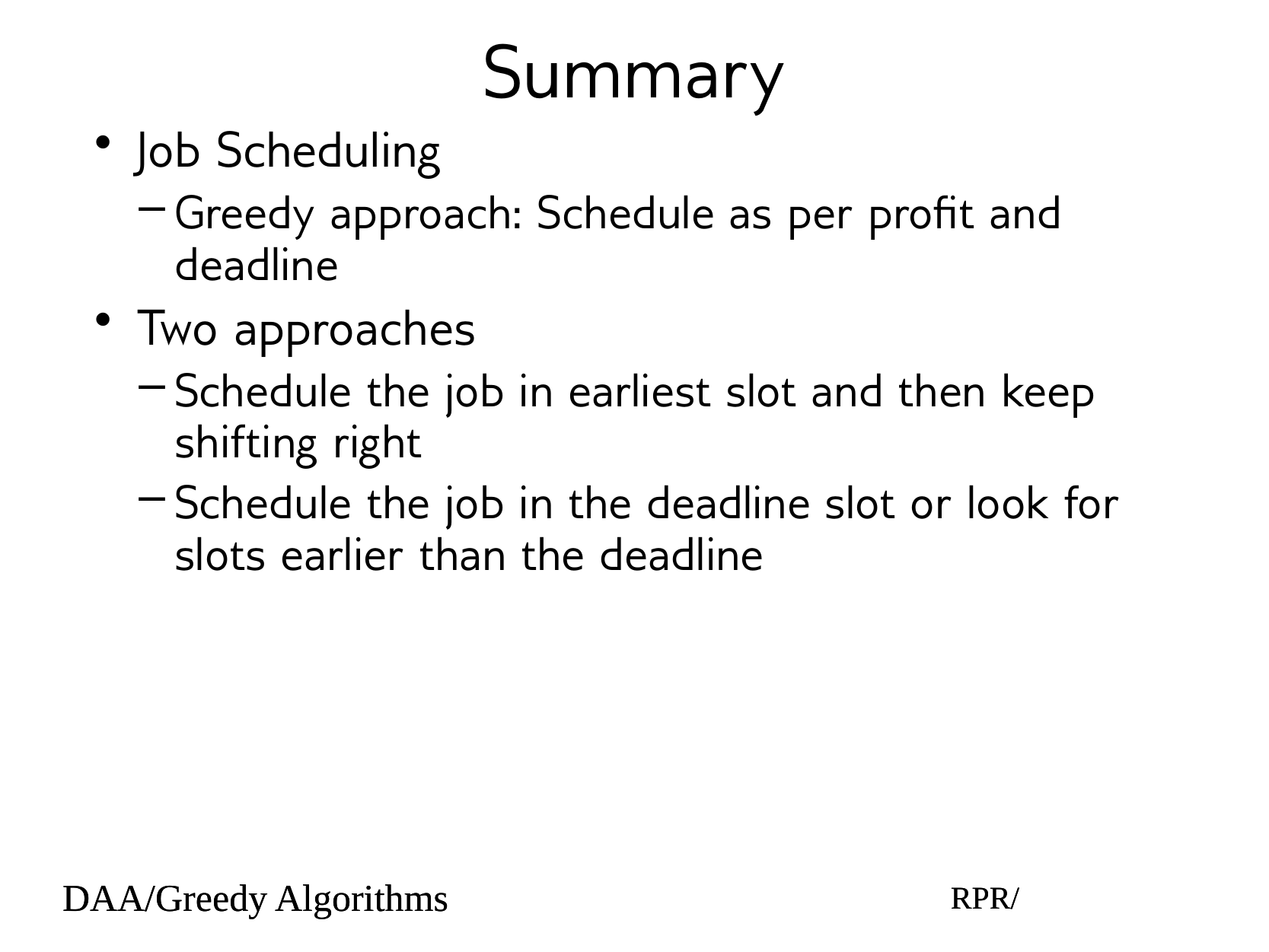

# Summary
Job Scheduling
Greedy approach: Schedule as per profit and deadline
Two approaches
Schedule the job in earliest slot and then keep shifting right
Schedule the job in the deadline slot or look for slots earlier than the deadline
DAA/Greedy Algorithms
RPR/
22